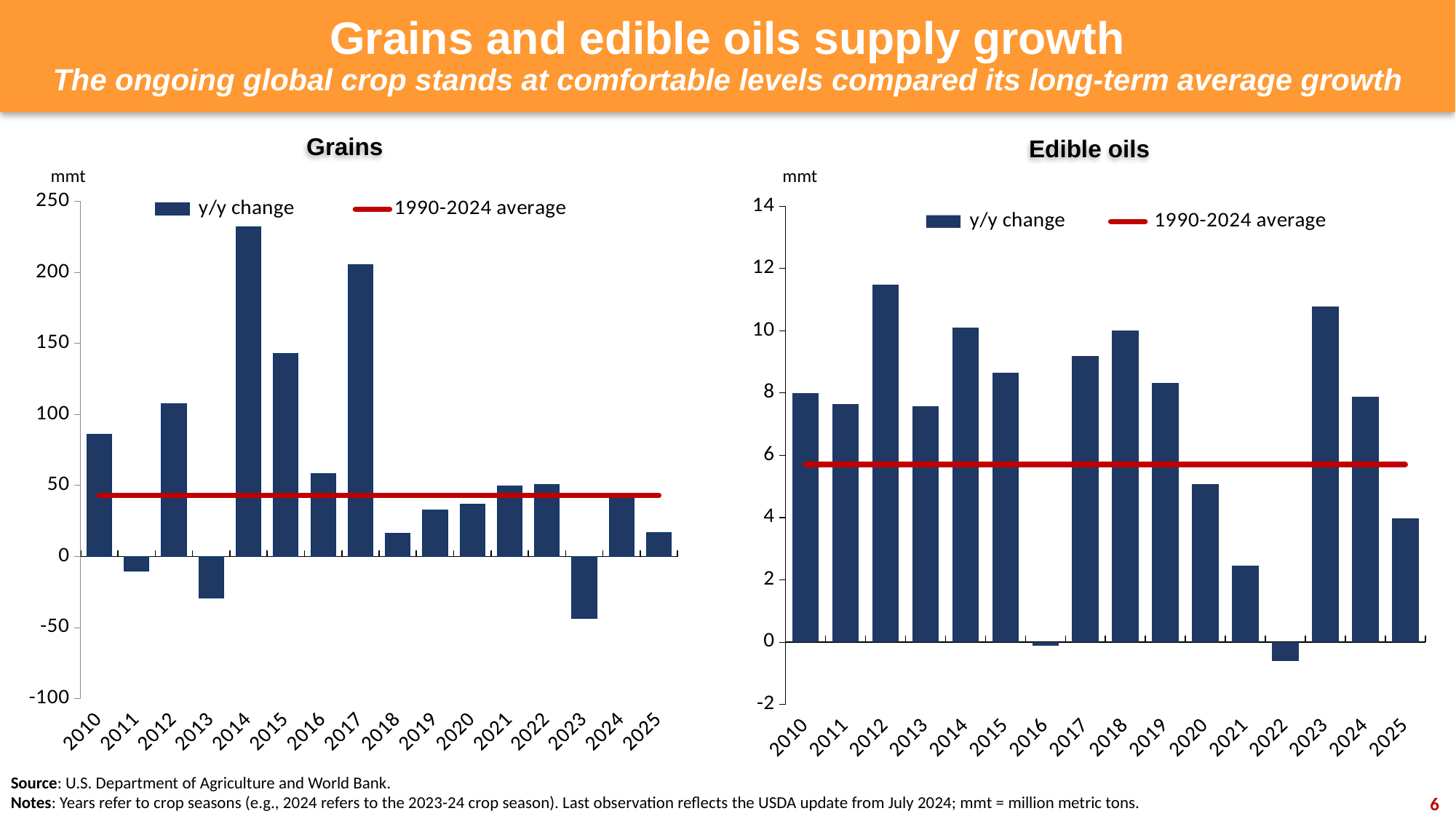

Grains and edible oils supply growth
The ongoing global crop stands at comfortable levels compared its long-term average growth
Grains
Edible oils
mmt
mmt

### Chart

| Category |  y/y change  | 1990-2024 average |
|---|---|---|
| 2010 | 86.246 | 43.122235294117644 |
| 2011 | -9.962 | 43.122235294117644 |
| 2012 | 107.412 | 43.122235294117644 |
| 2013 | -29.215 | 43.122235294117644 |
| 2014 | 232.228 | 43.122235294117644 |
| 2015 | 142.706 | 43.122235294117644 |
| 2016 | 58.635 | 43.122235294117644 |
| 2017 | 205.398 | 43.122235294117644 |
| 2018 | 16.532 | 43.122235294117644 |
| 2019 | 32.865 | 43.122235294117644 |
| 2020 | 37.036 | 43.122235294117644 |
| 2021 | 49.915 | 43.122235294117644 |
| 2022 | 50.934 | 43.122235294117644 |
| 2023 | -43.456 | 43.122235294117644 |
| 2024 | 41.769 | 43.122235294117644 |
| 2025 | 17.089 | 43.122235294117644 |

### Chart

| Category |  y/y change  |  1990-2024 average  |
|---|---|---|
| 2010 | 8.005 | 5.7058529411764685 |
| 2011 | 7.635 | 5.7058529411764685 |
| 2012 | 11.478 | 5.7058529411764685 |
| 2013 | 7.579 | 5.7058529411764685 |
| 2014 | 10.105 | 5.7058529411764685 |
| 2015 | 8.653 | 5.7058529411764685 |
| 2016 | -0.117 | 5.7058529411764685 |
| 2017 | 9.185 | 5.7058529411764685 |
| 2018 | 10.012 | 5.7058529411764685 |
| 2019 | 8.321 | 5.7058529411764685 |
| 2020 | 5.082 | 5.7058529411764685 |
| 2021 | 2.462 | 5.7058529411764685 |
| 2022 | -0.616 | 5.7058529411764685 |
| 2023 | 10.772 | 5.7058529411764685 |
| 2024 | 7.886 | 5.7058529411764685 |
| 2025 | 3.974 | 5.7058529411764685 |
Source: U.S. Department of Agriculture and World Bank.
Notes: Years refer to crop seasons (e.g., 2024 refers to the 2023-24 crop season). Last observation reflects the USDA update from July 2024; mmt = million metric tons.
6